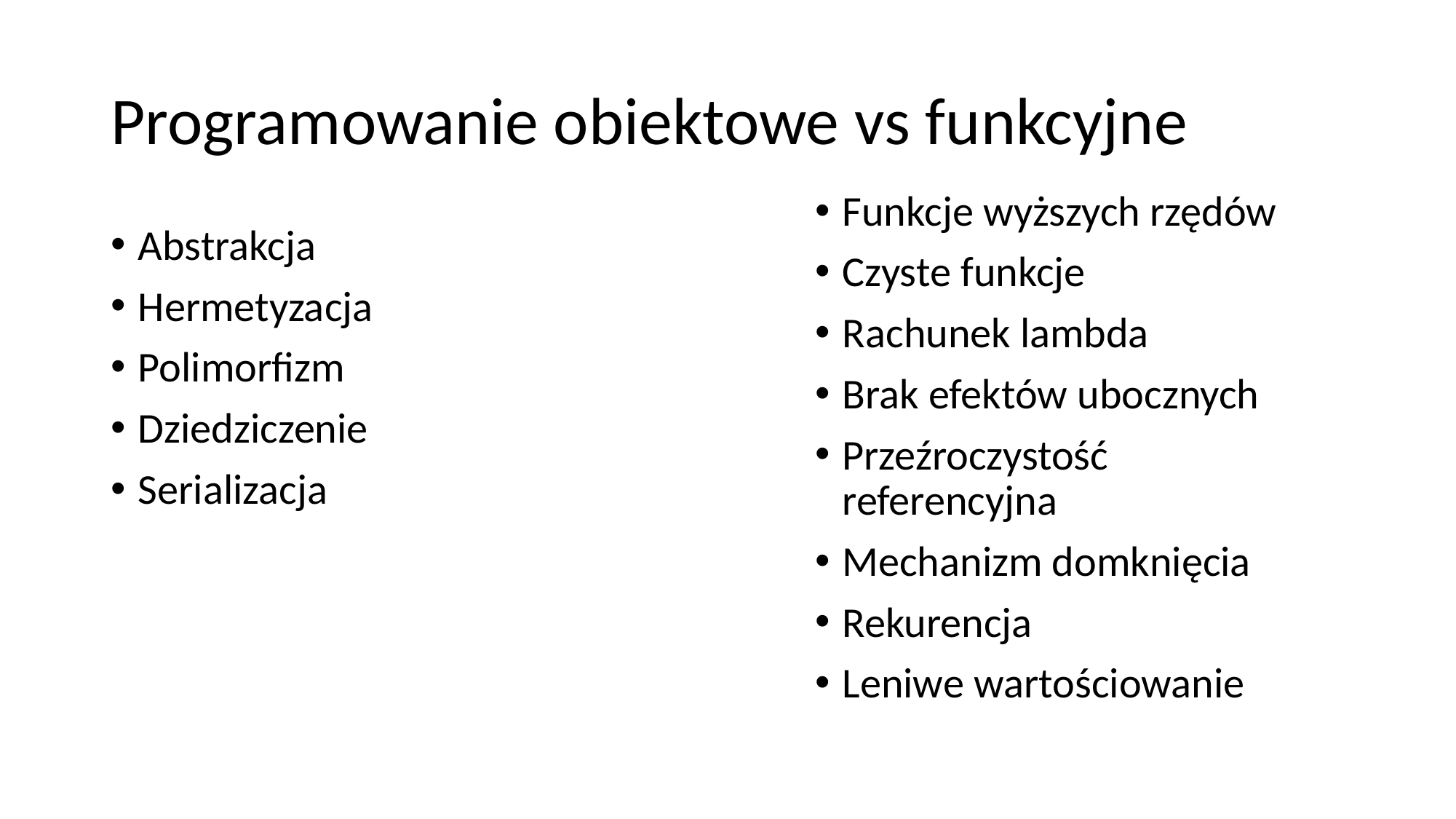

# Programowanie obiektowe vs funkcyjne
Funkcje wyższych rzędów
Czyste funkcje
Rachunek lambda
Brak efektów ubocznych
Przeźroczystość referencyjna
Mechanizm domknięcia
Rekurencja
Leniwe wartościowanie
Abstrakcja
Hermetyzacja
Polimorfizm
Dziedziczenie
Serializacja